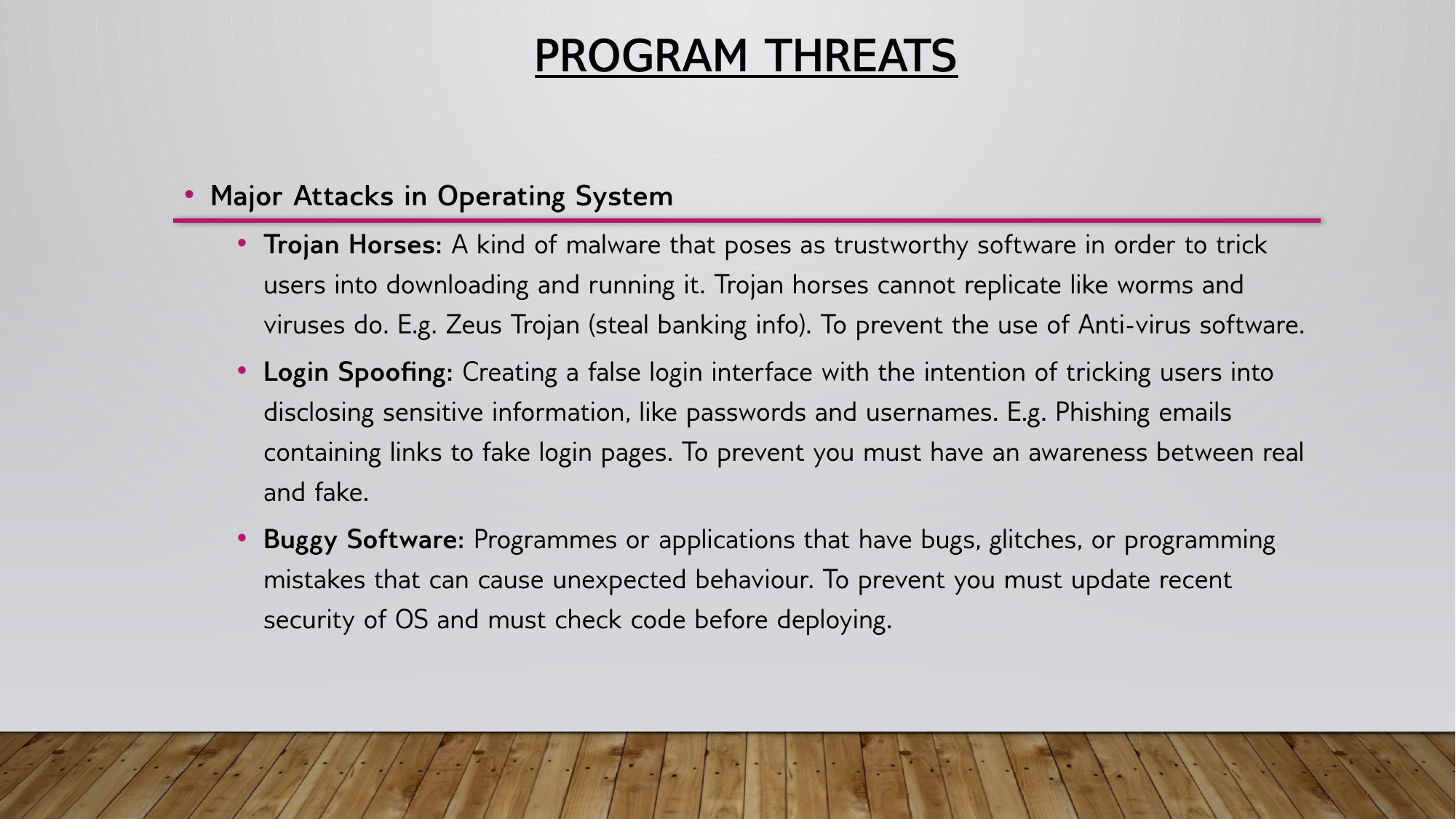

# Program Threats
Major Attacks in Operating System
Trojan Horses: A kind of malware that poses as trustworthy software in order to trick users into downloading and running it. Trojan horses cannot replicate like worms and viruses do. E.g. Zeus Trojan (steal banking info). To prevent the use of Anti-virus software.
Login Spoofing: Creating a false login interface with the intention of tricking users into disclosing sensitive information, like passwords and usernames. E.g. Phishing emails containing links to fake login pages. To prevent you must have an awareness between real and fake.
Buggy Software: Programmes or applications that have bugs, glitches, or programming mistakes that can cause unexpected behaviour. To prevent you must update recent security of OS and must check code before deploying.